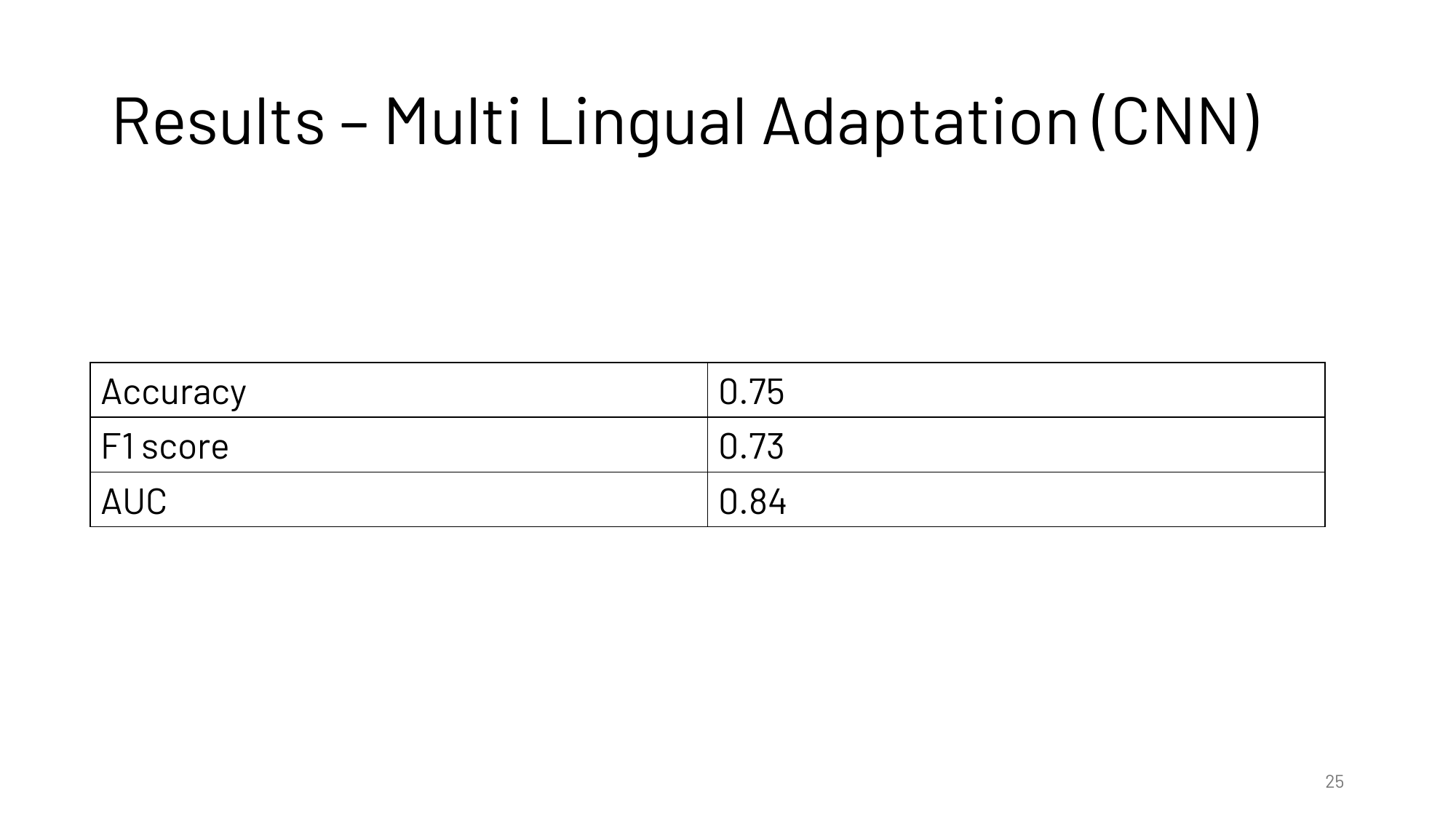

# Results – Multi Lingual Adaptation (CNN)
| Accuracy | 0.75 |
| --- | --- |
| F1 score | 0.73 |
| AUC | 0.84 |
25